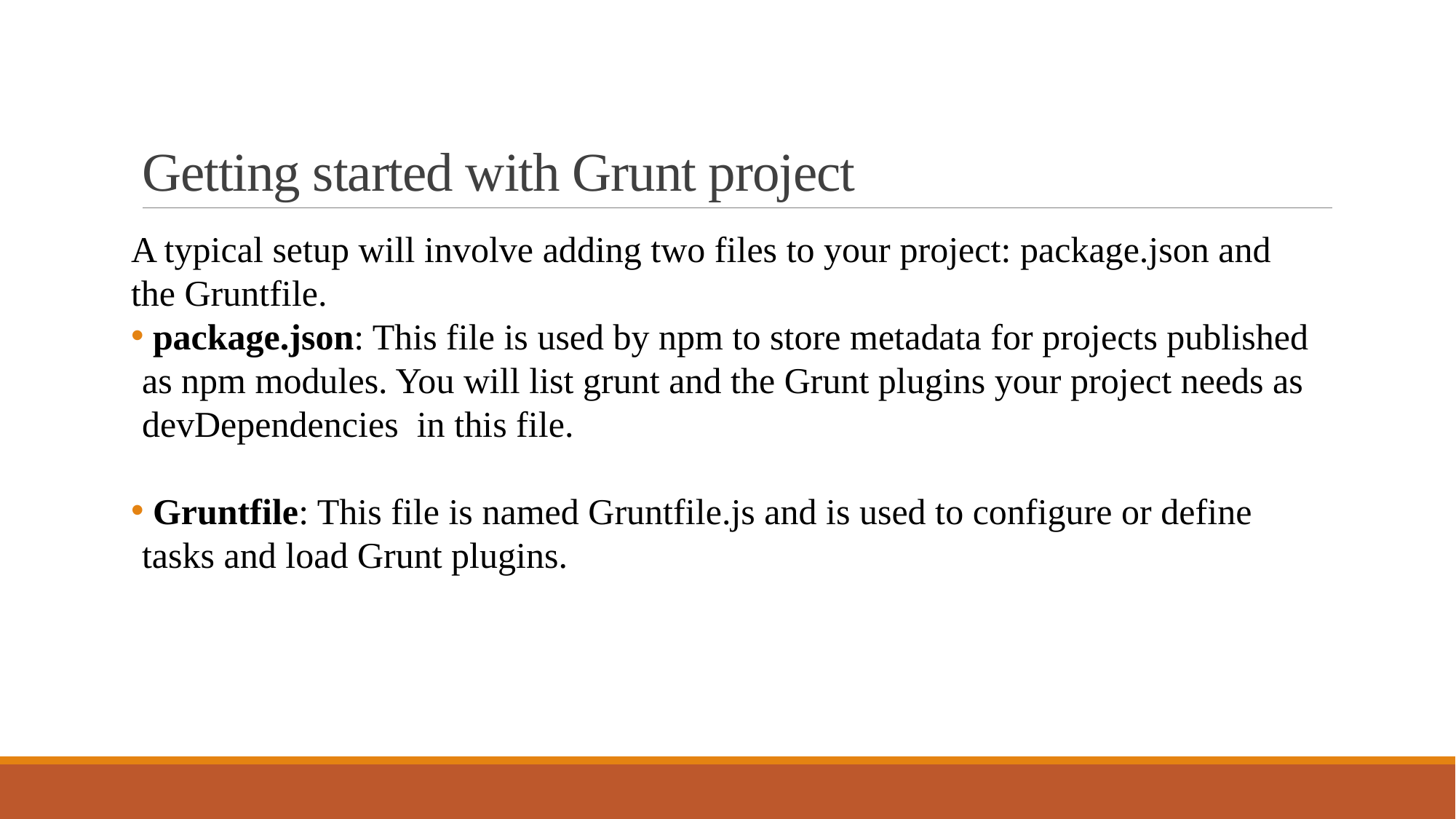

# Getting started with Grunt project
A typical setup will involve adding two files to your project: package.json and the Gruntfile.
 package.json: This file is used by npm to store metadata for projects published as npm modules. You will list grunt and the Grunt plugins your project needs as  devDependencies  in this file.

 Gruntfile: This file is named Gruntfile.js and is used to configure or define tasks and load Grunt plugins.